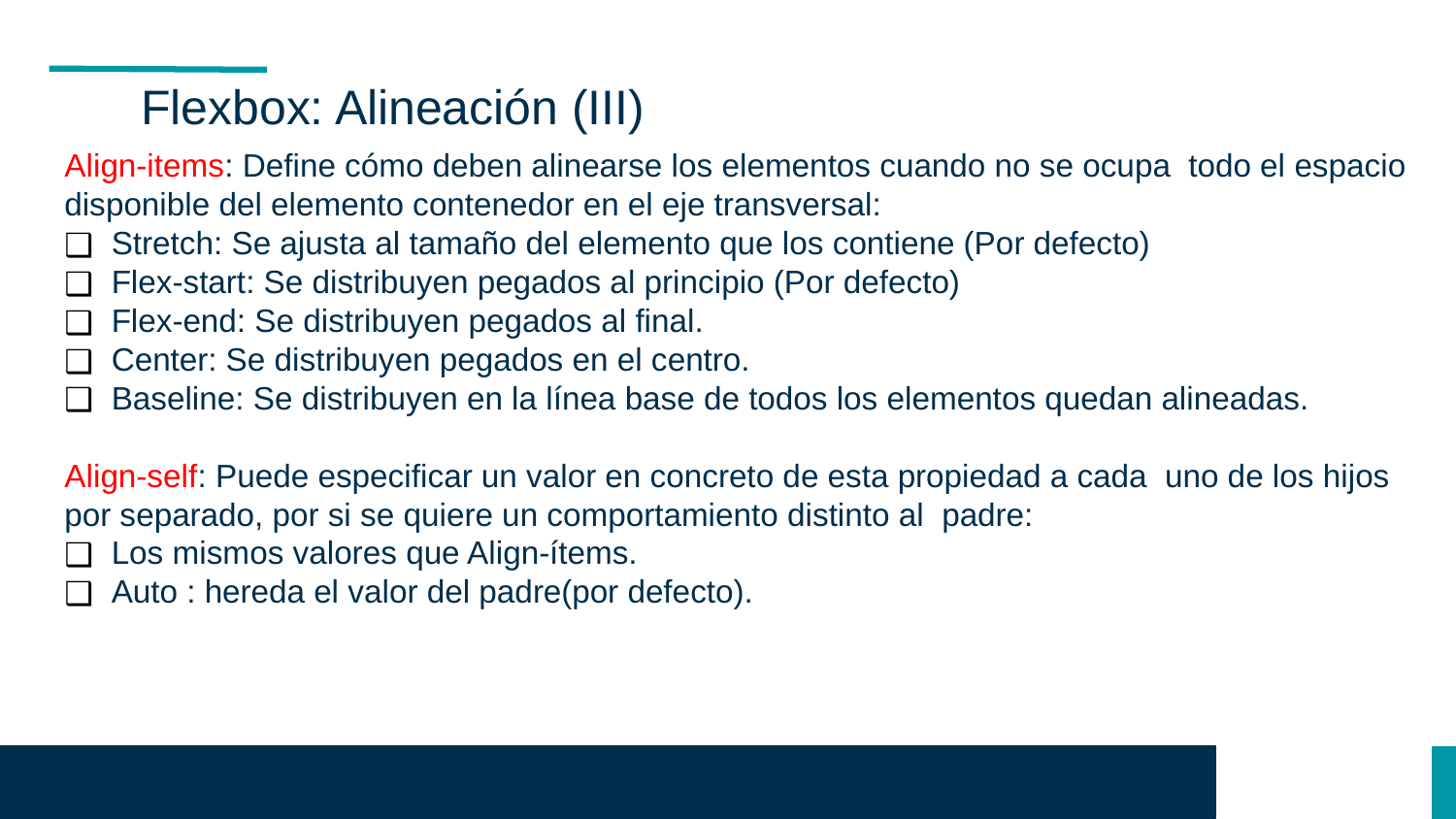

Flexbox: Alineación (III)
Align-items: Define cómo deben alinearse los elementos cuando no se ocupa  todo el espacio disponible del elemento contenedor en el eje transversal:
  Stretch: Se ajusta al tamaño del elemento que los contiene (Por defecto)
  Flex-start: Se distribuyen pegados al principio (Por defecto)
  Flex-end: Se distribuyen pegados al final.
  Center: Se distribuyen pegados en el centro.
  Baseline: Se distribuyen en la línea base de todos los elementos quedan alineadas.

Align-self: Puede especificar un valor en concreto de esta propiedad a cada  uno de los hijos por separado, por si se quiere un comportamiento distinto al  padre:
  Los mismos valores que Align-ítems.
  Auto : hereda el valor del padre(por defecto).